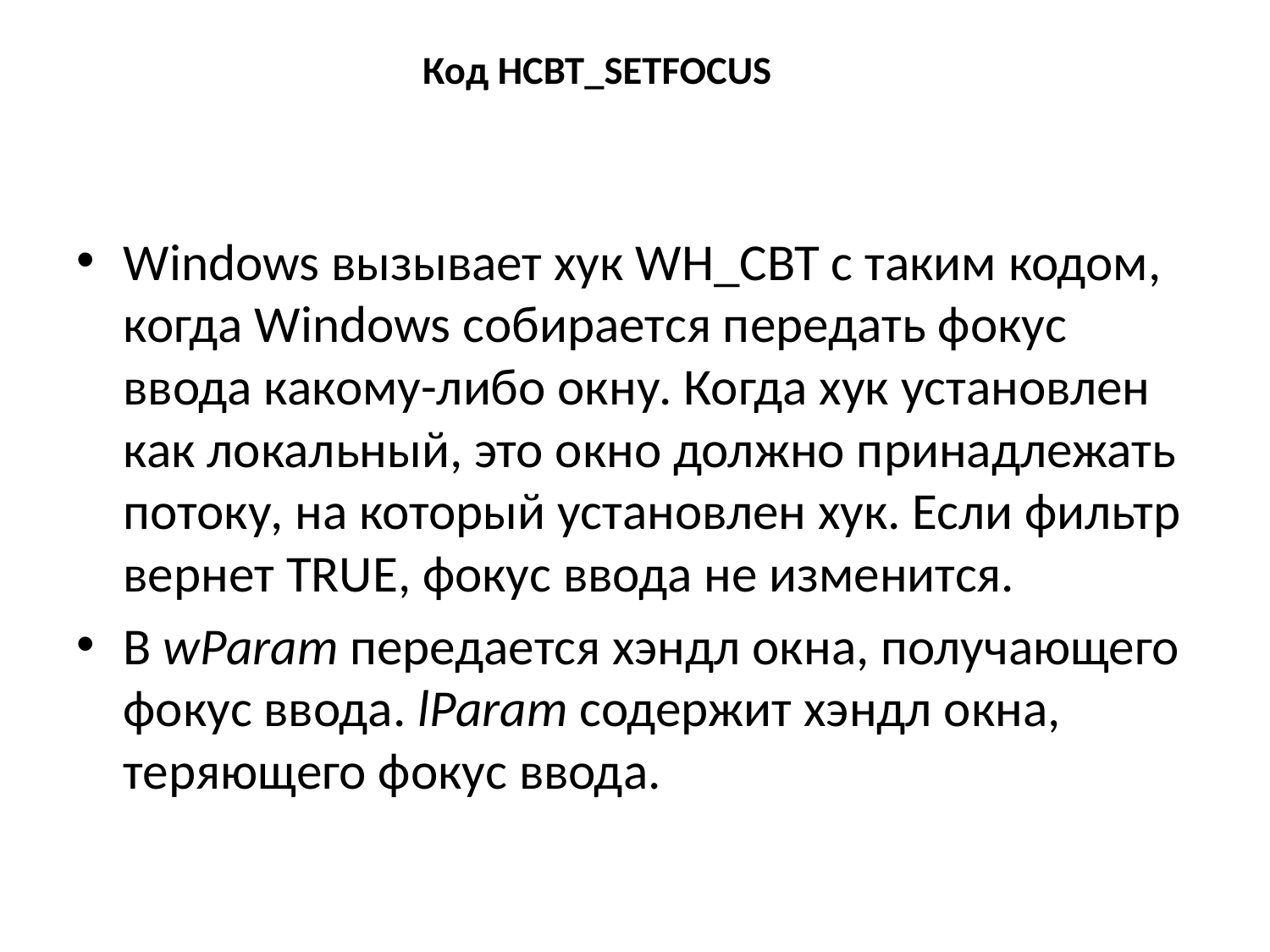

# Код HCBT_SETFOCUS
Windows вызывает хук WH_CBT с таким кодом, когда Windows собирается передать фокус ввода какому-либо окну. Когда хук установлен как локальный, это окно должно принадлежать потоку, на который установлен хук. Если фильтр вернет TRUE, фокус ввода не изменится.
В wParam передается хэндл окна, получающего фокус ввода. lParam содержит хэндл окна, теряющего фокус ввода.